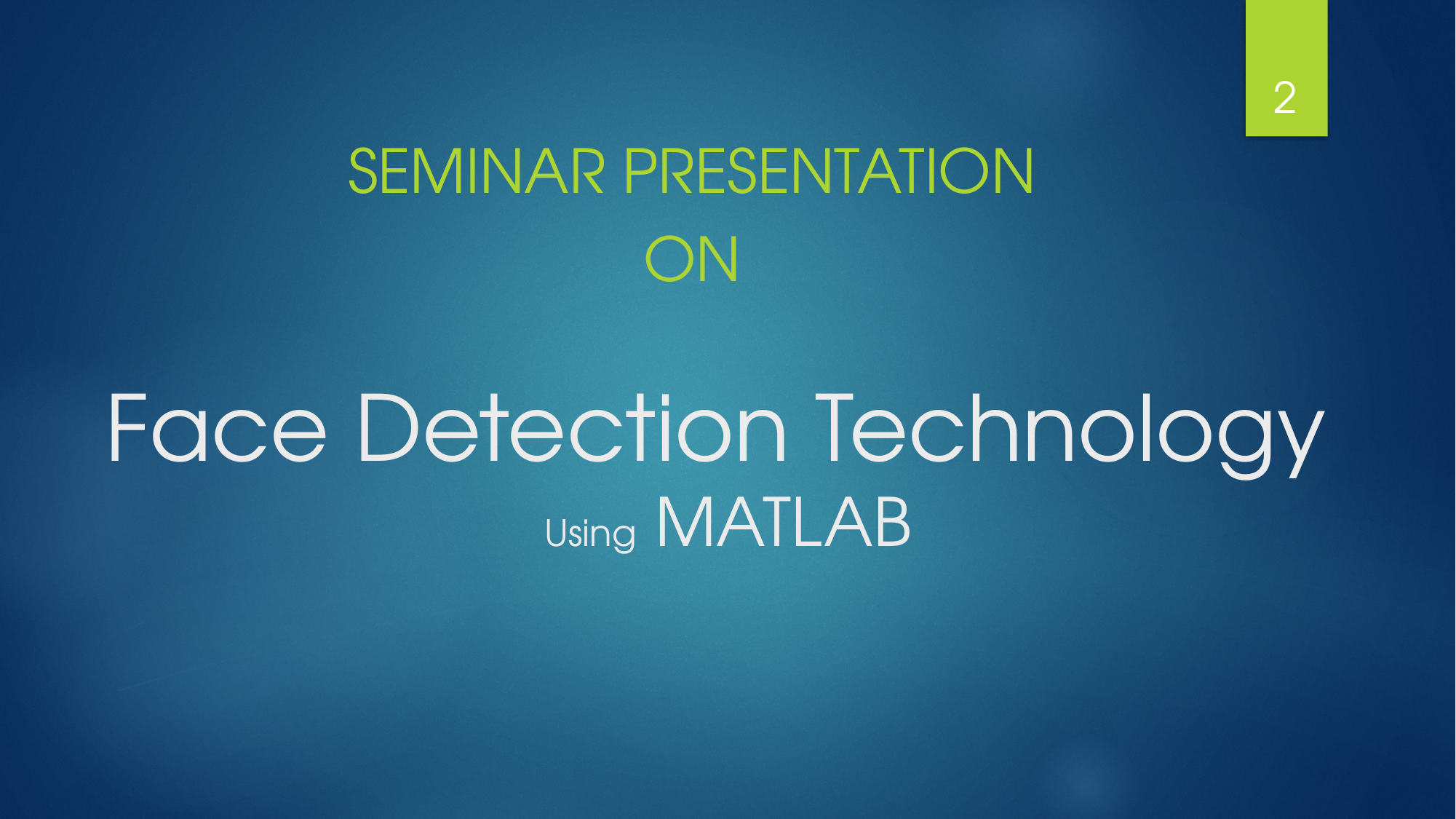

2
Seminar presentation
on
# Face Detection Technology Using MATLAB